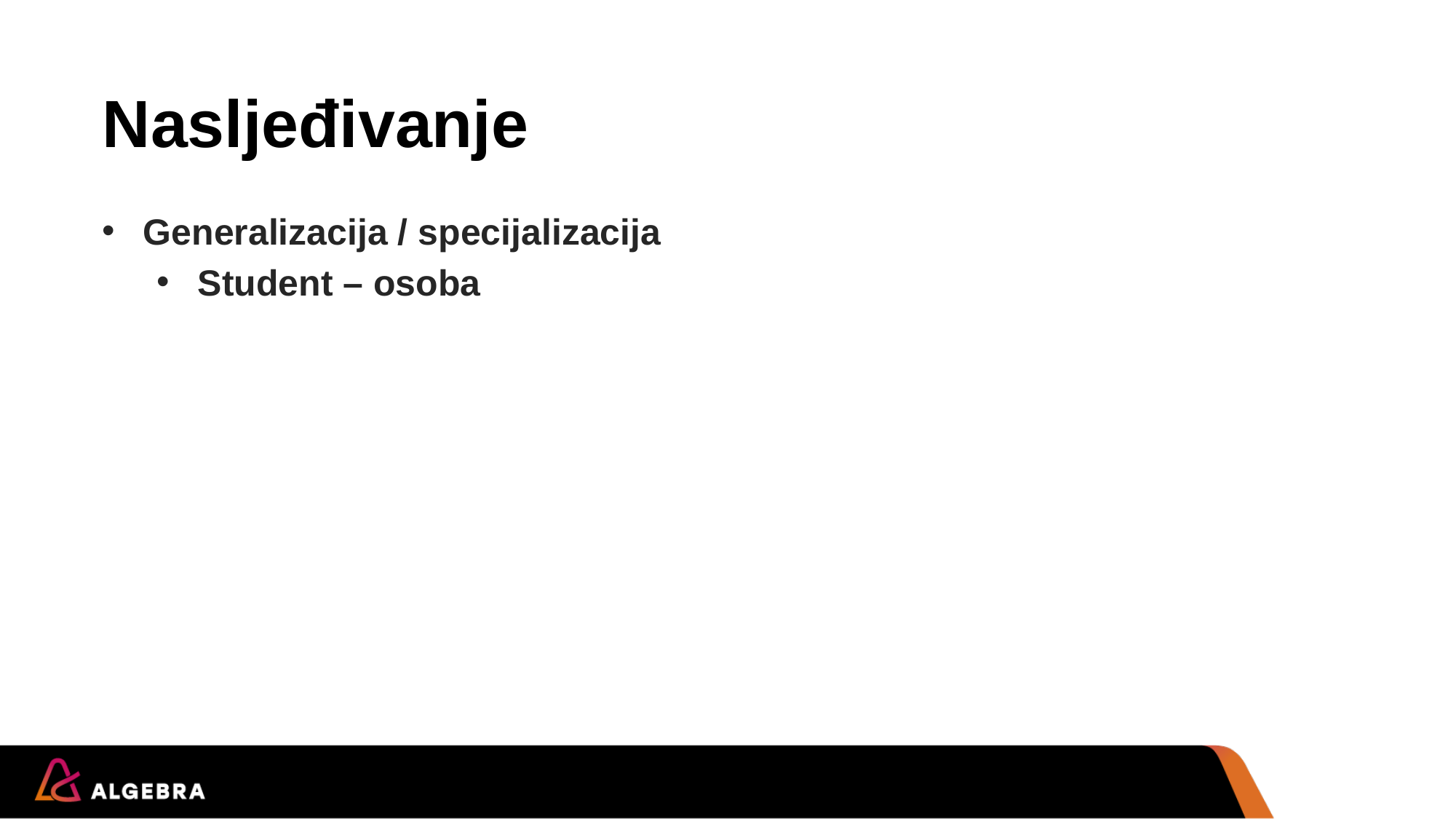

# Nasljeđivanje
Generalizacija / specijalizacija
Student – osoba